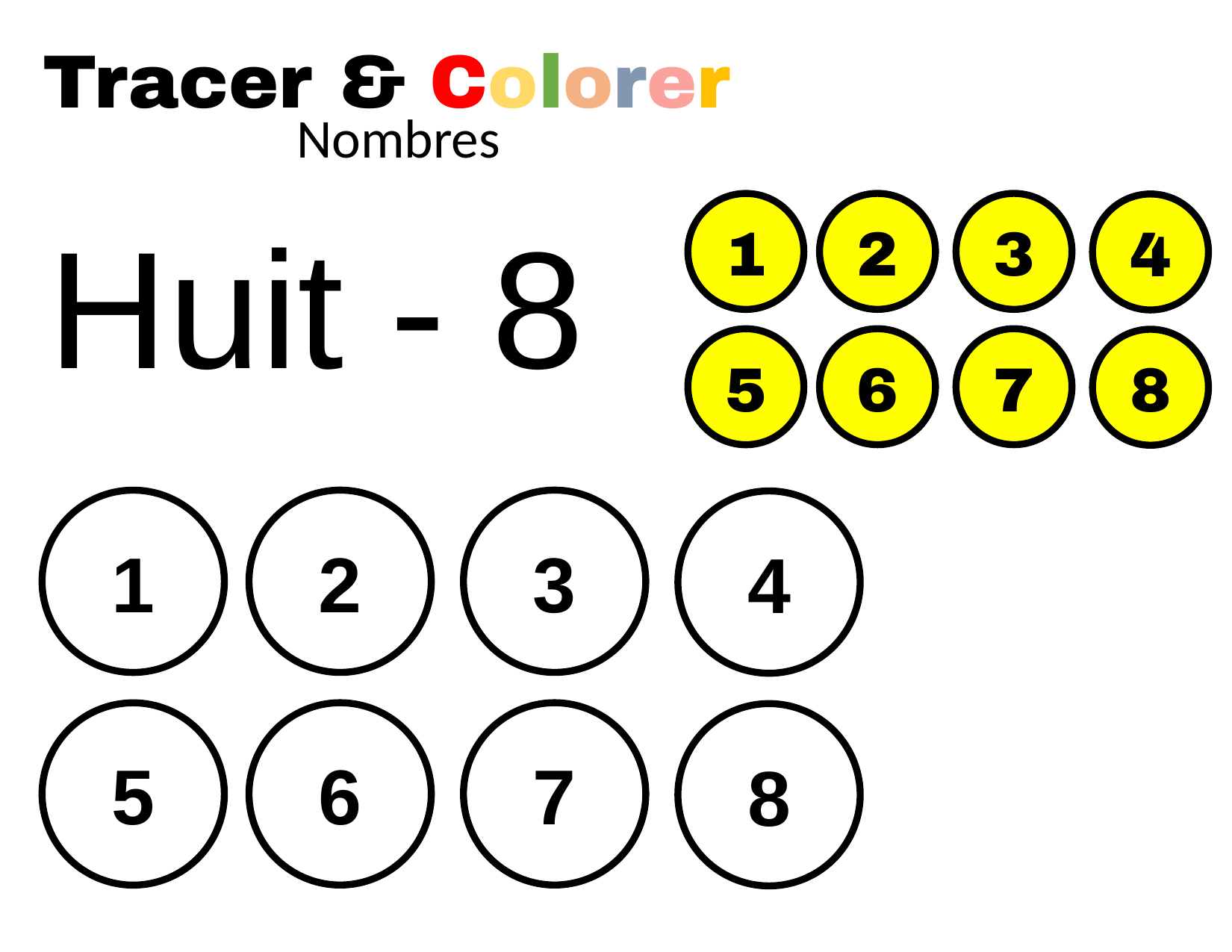

Tracer & Colorer
Nombres

2
3
1
4
Huit - 8
6
7
5
8
2
3
1
4
6
7
5
8